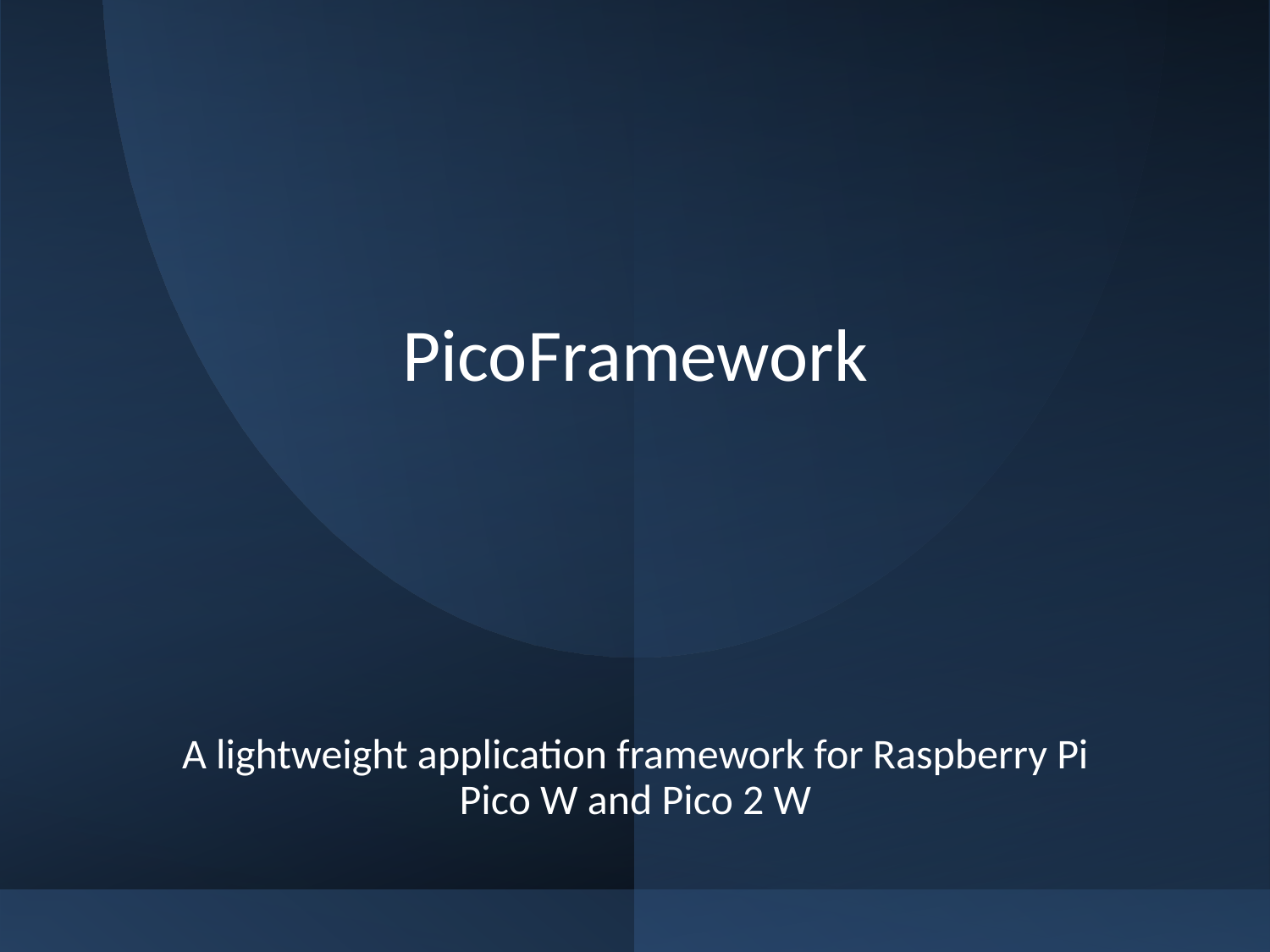

# PicoFramework
A lightweight application framework for Raspberry Pi Pico W and Pico 2 W